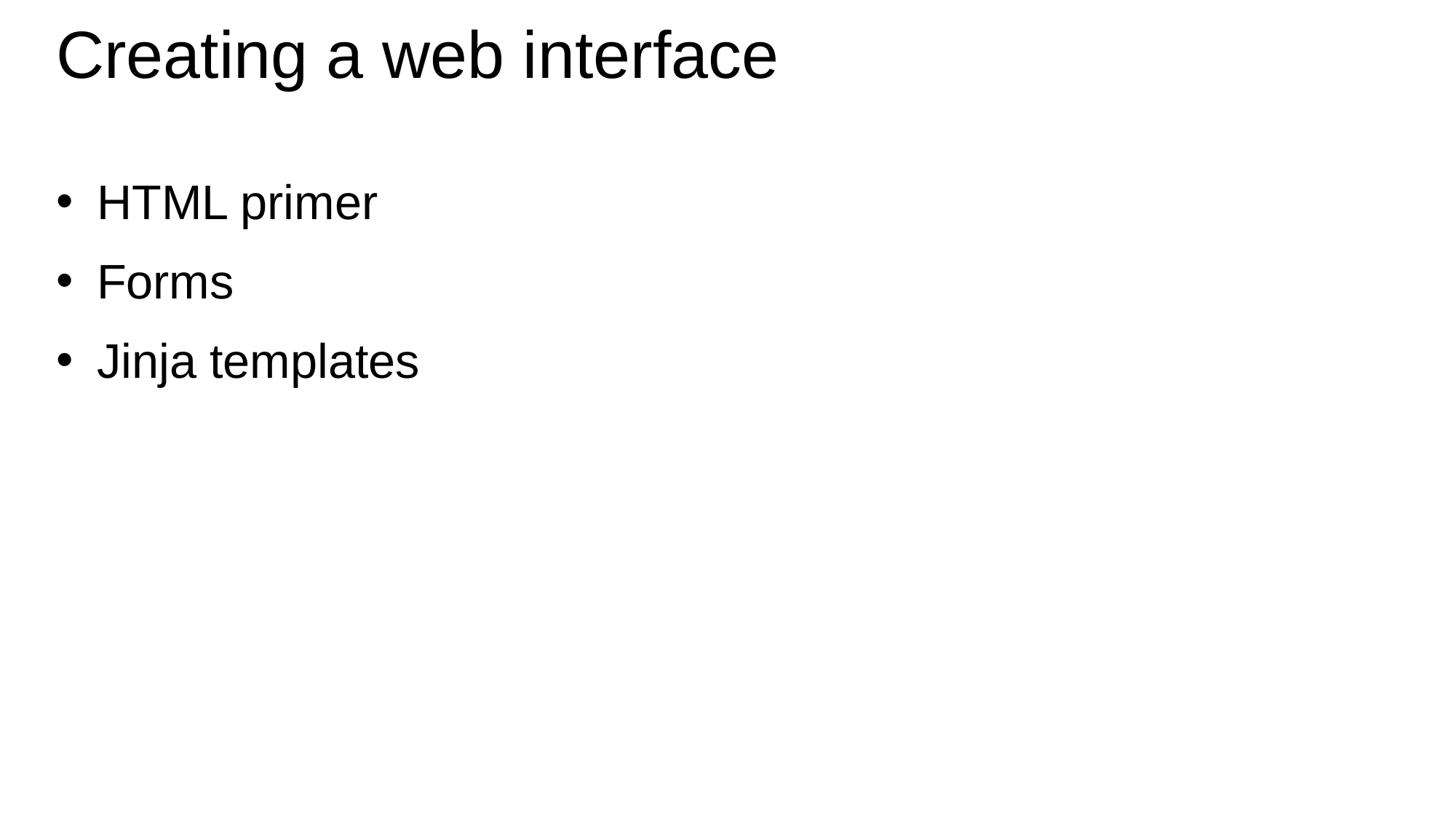

# Creating a web interface
HTML primer
Forms
Jinja templates